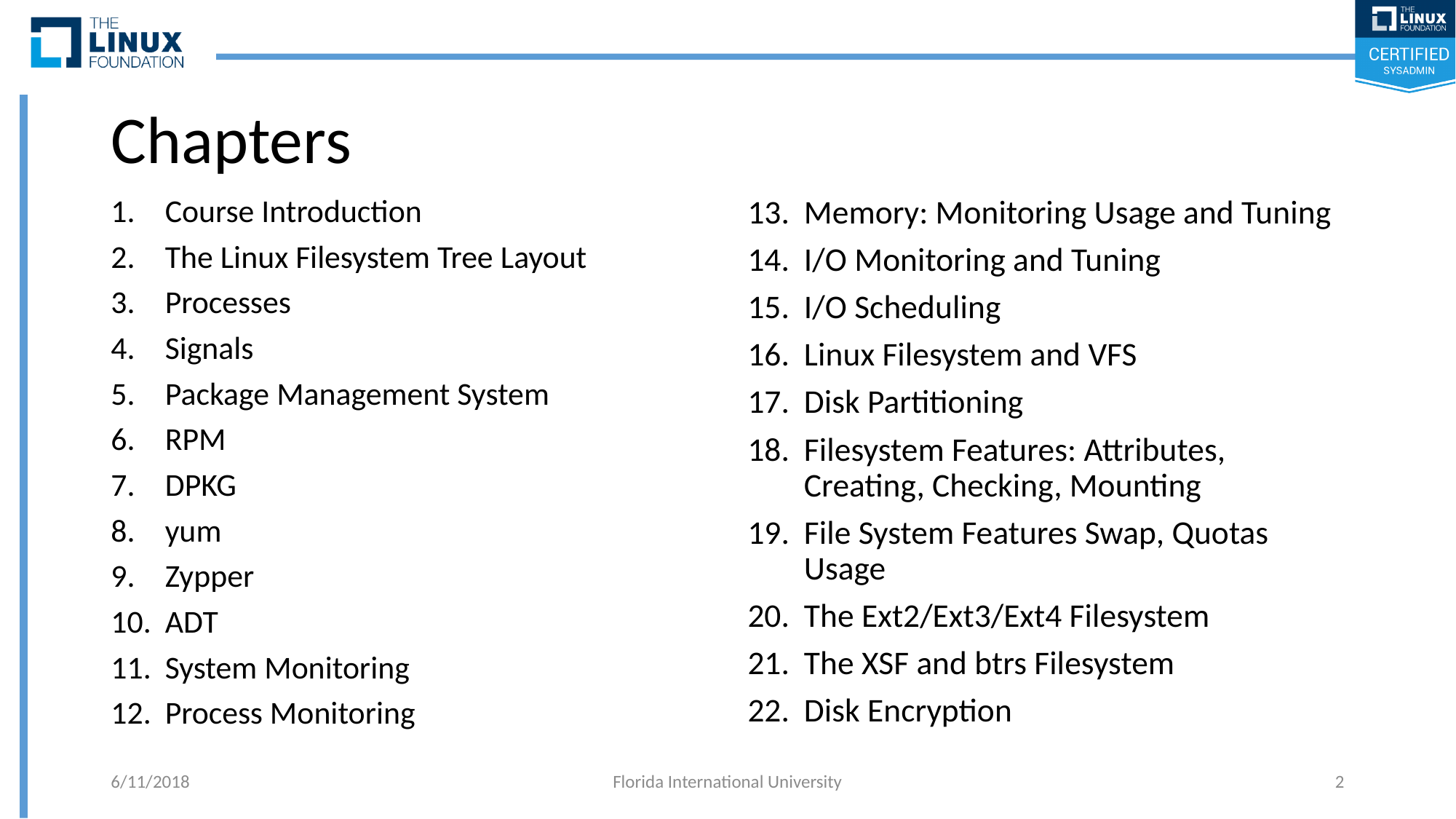

# Chapters
Course Introduction
The Linux Filesystem Tree Layout
Processes
Signals
Package Management System
RPM
DPKG
yum
Zypper
ADT
System Monitoring
Process Monitoring

Memory: Monitoring Usage and Tuning
I/O Monitoring and Tuning
I/O Scheduling
Linux Filesystem and VFS
Disk Partitioning
Filesystem Features: Attributes, Creating, Checking, Mounting
File System Features Swap, Quotas Usage
The Ext2/Ext3/Ext4 Filesystem
The XSF and btrs Filesystem
Disk Encryption
6/11/2018
Florida International University
2